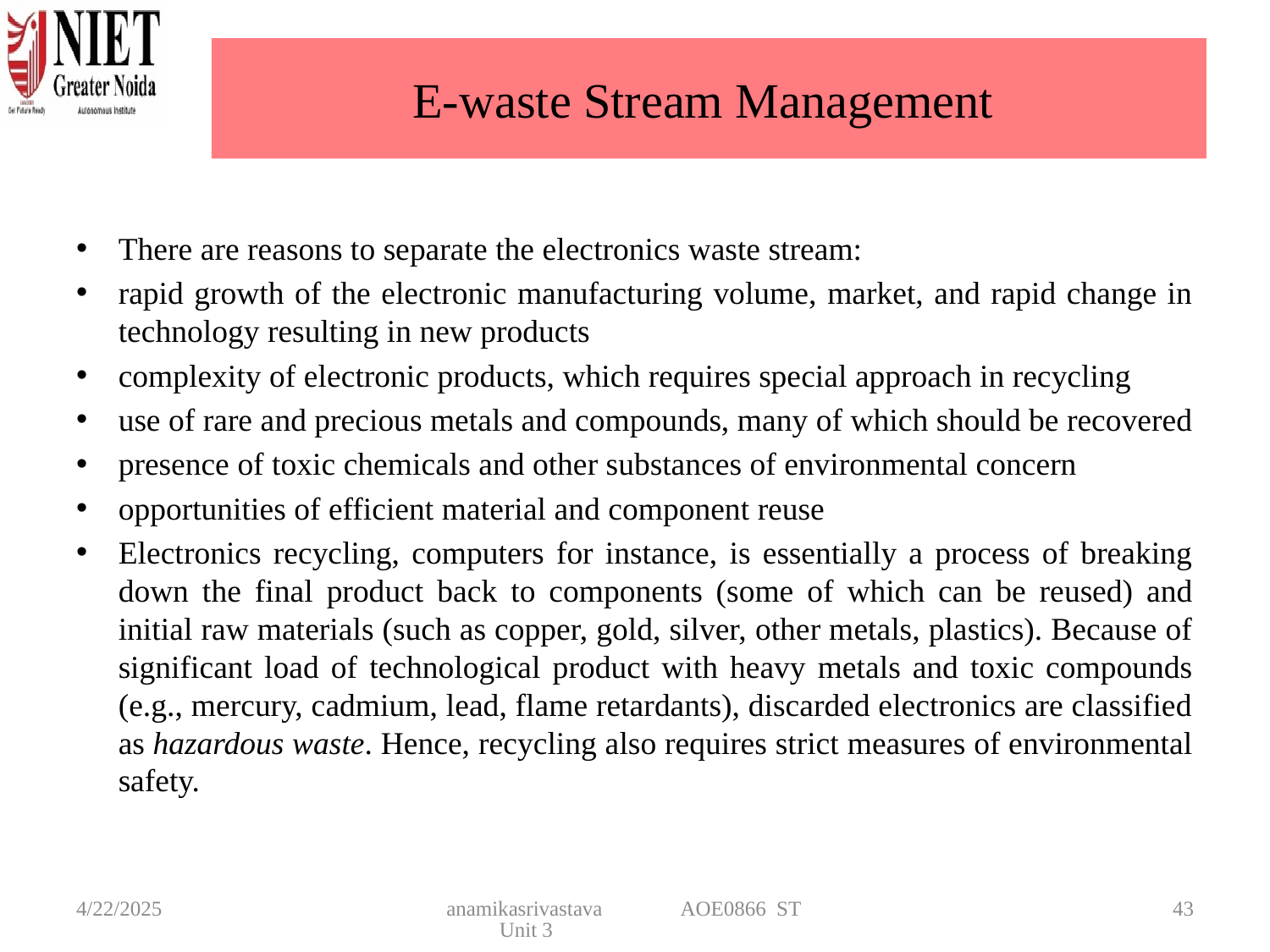

# E-waste Stream Management
There are reasons to separate the electronics waste stream:
rapid growth of the electronic manufacturing volume, market, and rapid change in technology resulting in new products
complexity of electronic products, which requires special approach in recycling
use of rare and precious metals and compounds, many of which should be recovered
presence of toxic chemicals and other substances of environmental concern
opportunities of efficient material and component reuse
Electronics recycling, computers for instance, is essentially a process of breaking down the final product back to components (some of which can be reused) and initial raw materials (such as copper, gold, silver, other metals, plastics). Because of significant load of technological product with heavy metals and toxic compounds (e.g., mercury, cadmium, lead, flame retardants), discarded electronics are classified as hazardous waste. Hence, recycling also requires strict measures of environmental safety.

4/22/2025
anamikasrivastava               AOE0866  ST              Unit 3
43